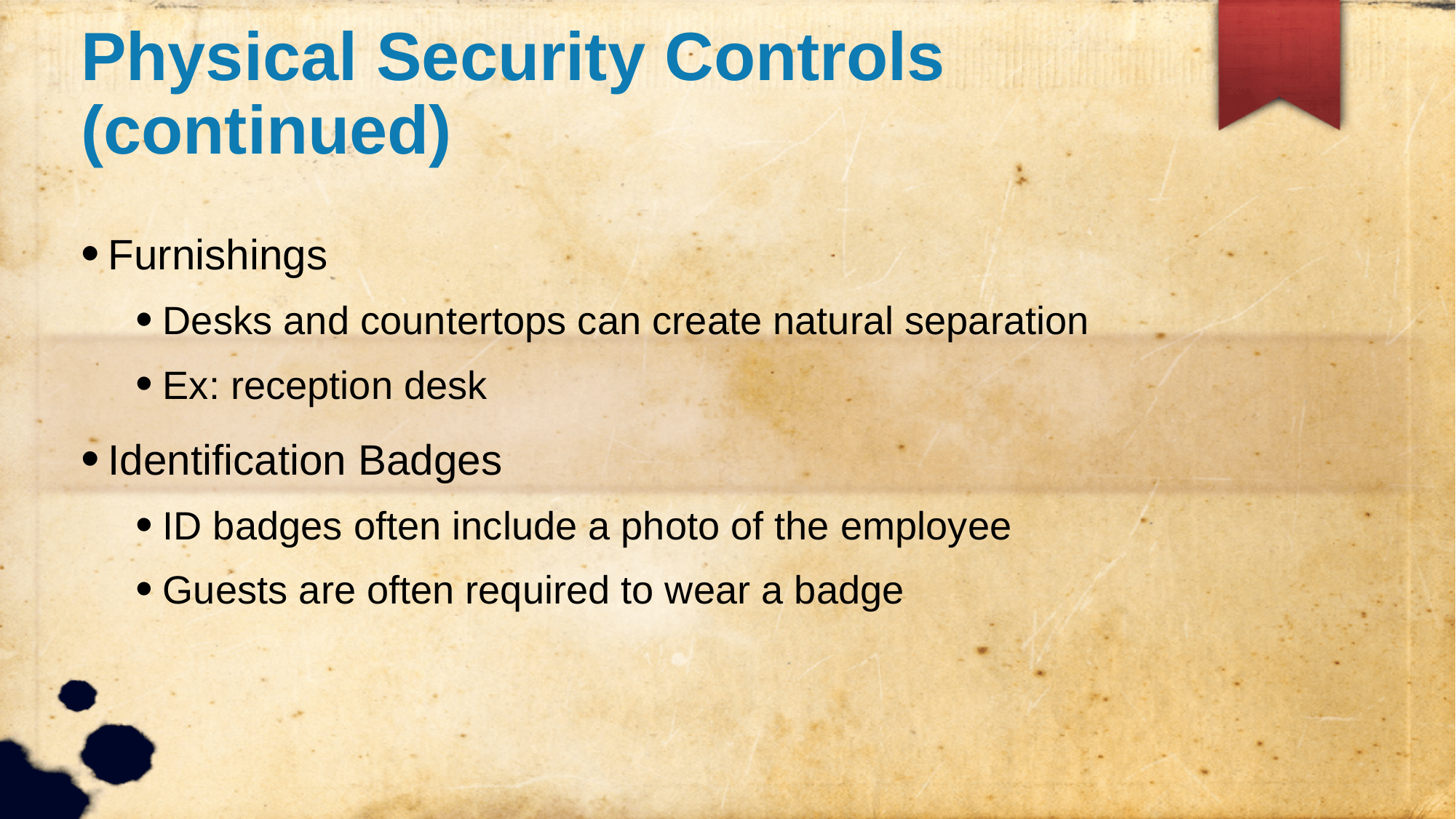

Physical Security Controls (continued)
Furnishings
Desks and countertops can create natural separation
Ex: reception desk
Identification Badges
ID badges often include a photo of the employee
Guests are often required to wear a badge